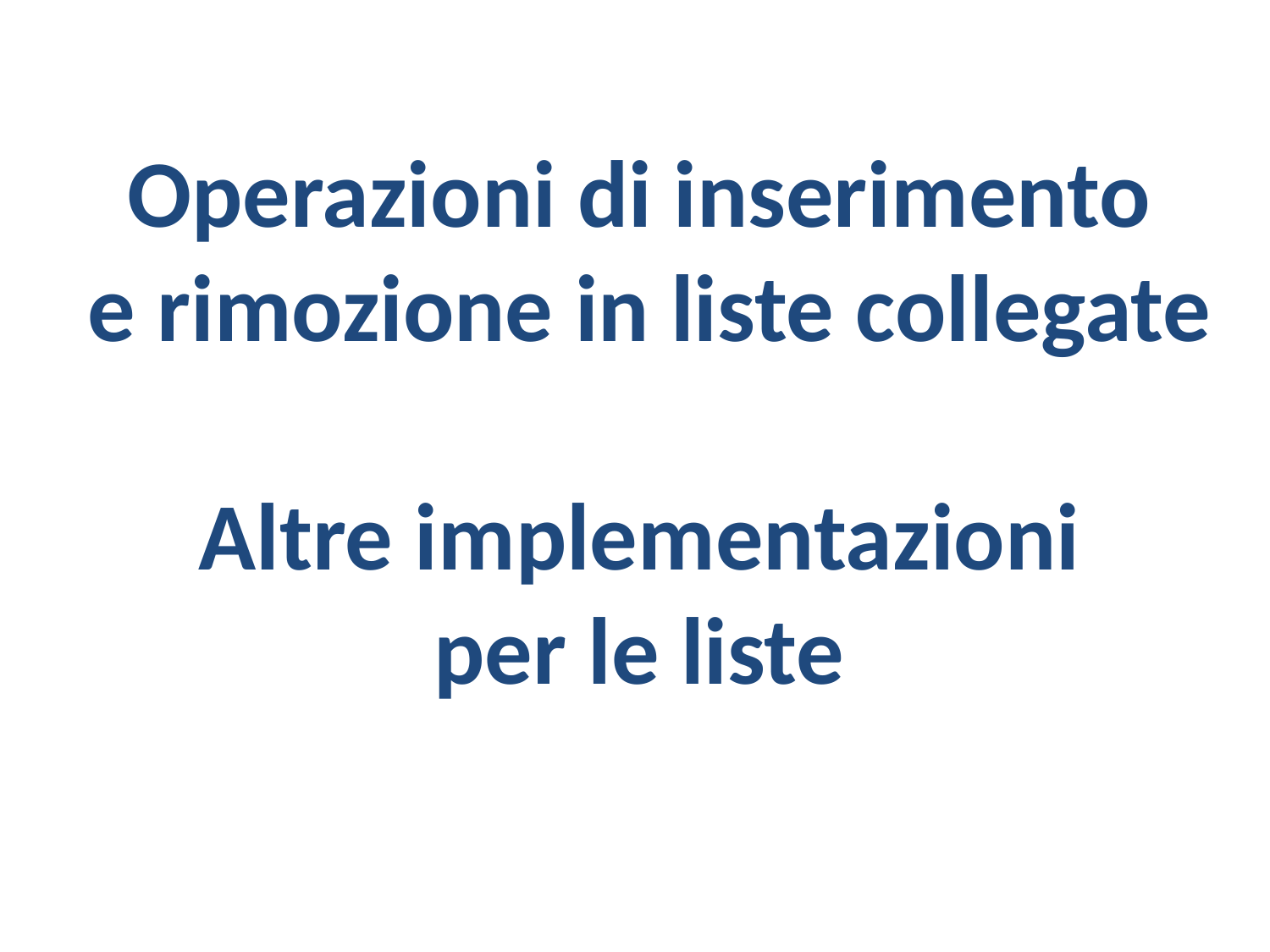

Operazioni di inserimento
e rimozione in liste collegate

Altre implementazioni
per le liste